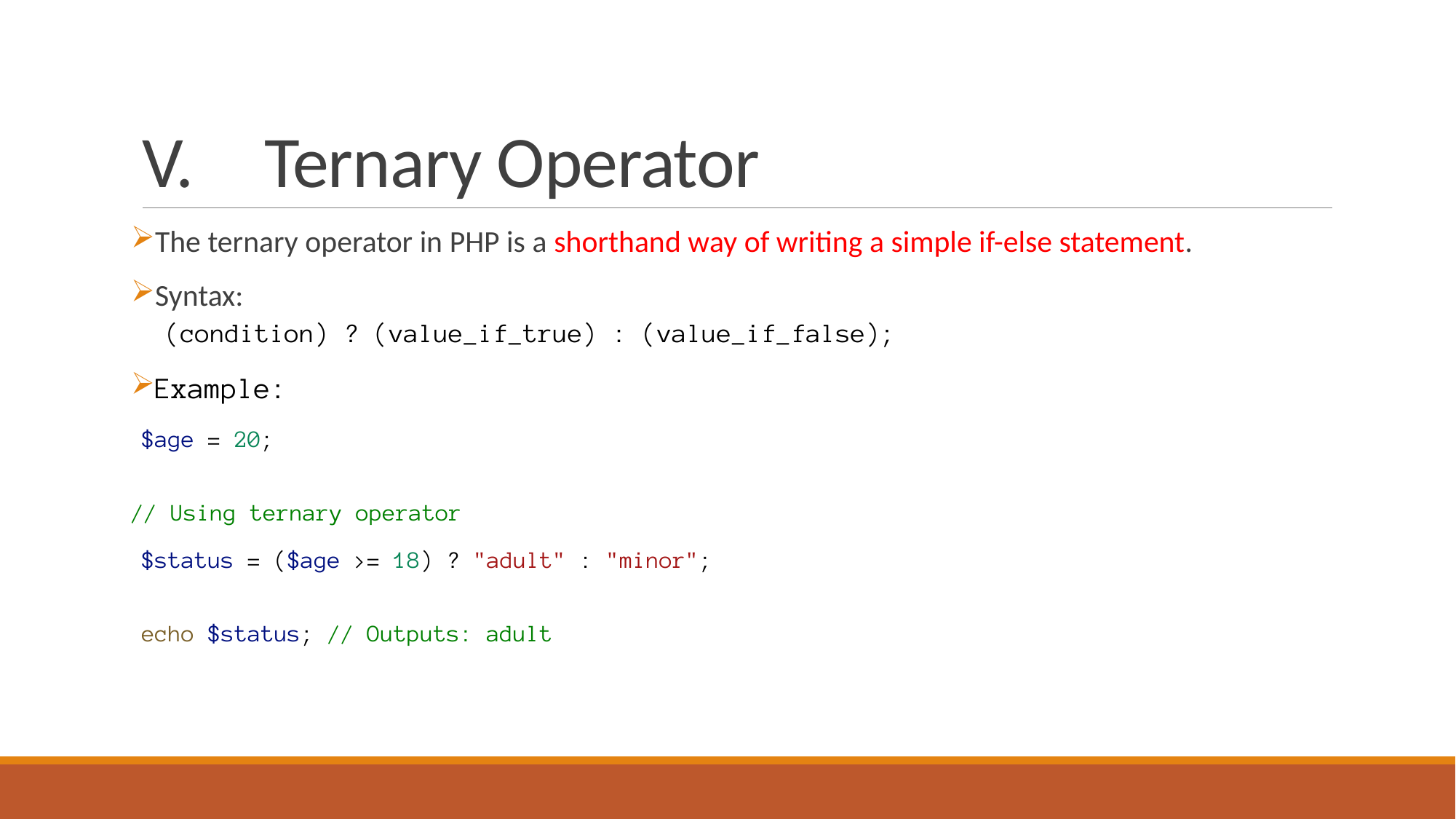

# Ternary Operator
The ternary operator in PHP is a shorthand way of writing a simple if-else statement.
Syntax:
(condition) ? (value_if_true) : (value_if_false);
Example:
$age = 20;
// Using ternary operator
$status = ($age >= 18) ? "adult" : "minor";
echo $status; // Outputs: adult